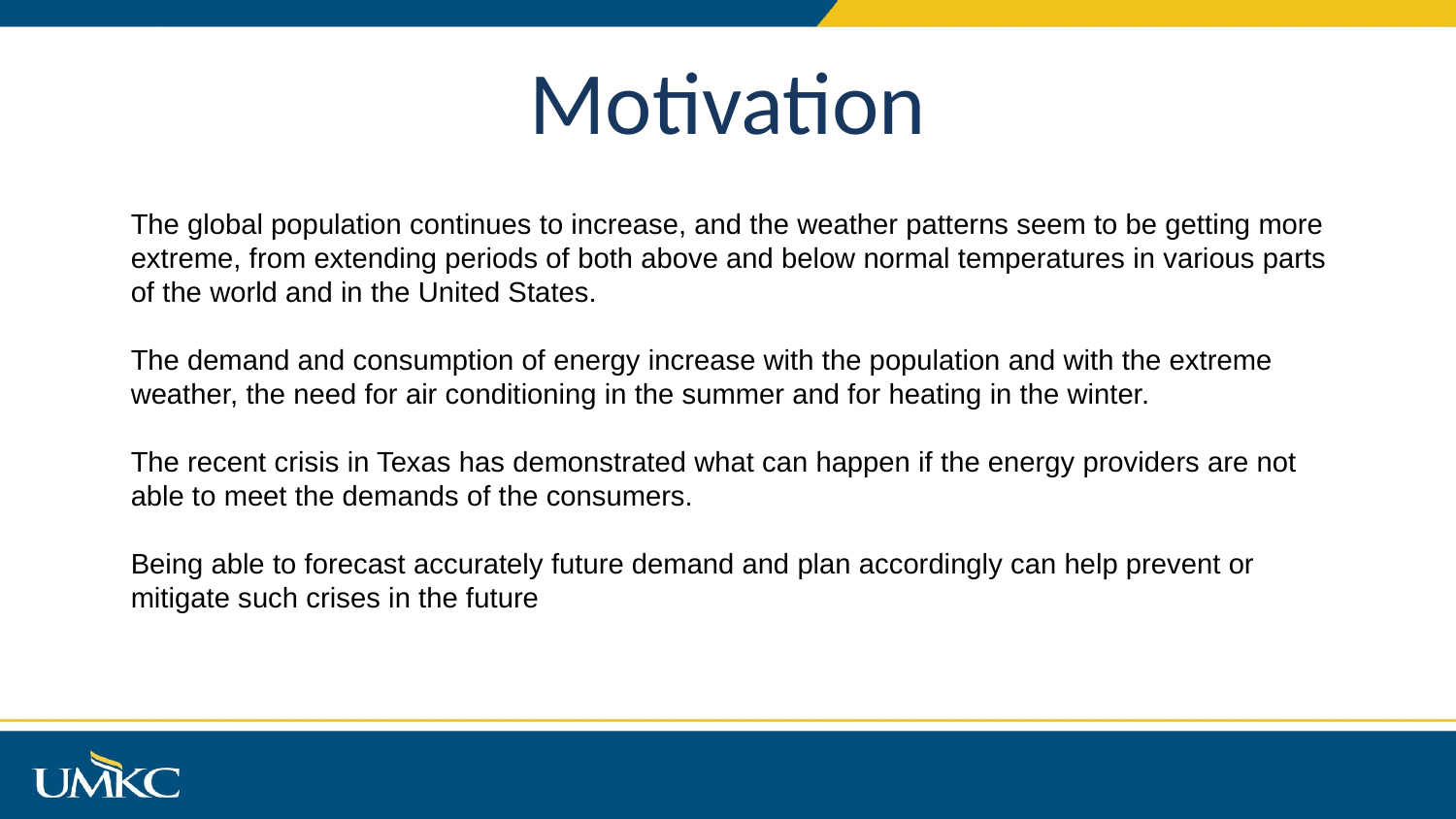

Motivation
The global population continues to increase, and the weather patterns seem to be getting more extreme, from extending periods of both above and below normal temperatures in various parts of the world and in the United States.

The demand and consumption of energy increase with the population and with the extreme weather, the need for air conditioning in the summer and for heating in the winter.

The recent crisis in Texas has demonstrated what can happen if the energy providers are not able to meet the demands of the consumers.

Being able to forecast accurately future demand and plan accordingly can help prevent or mitigate such crises in the future